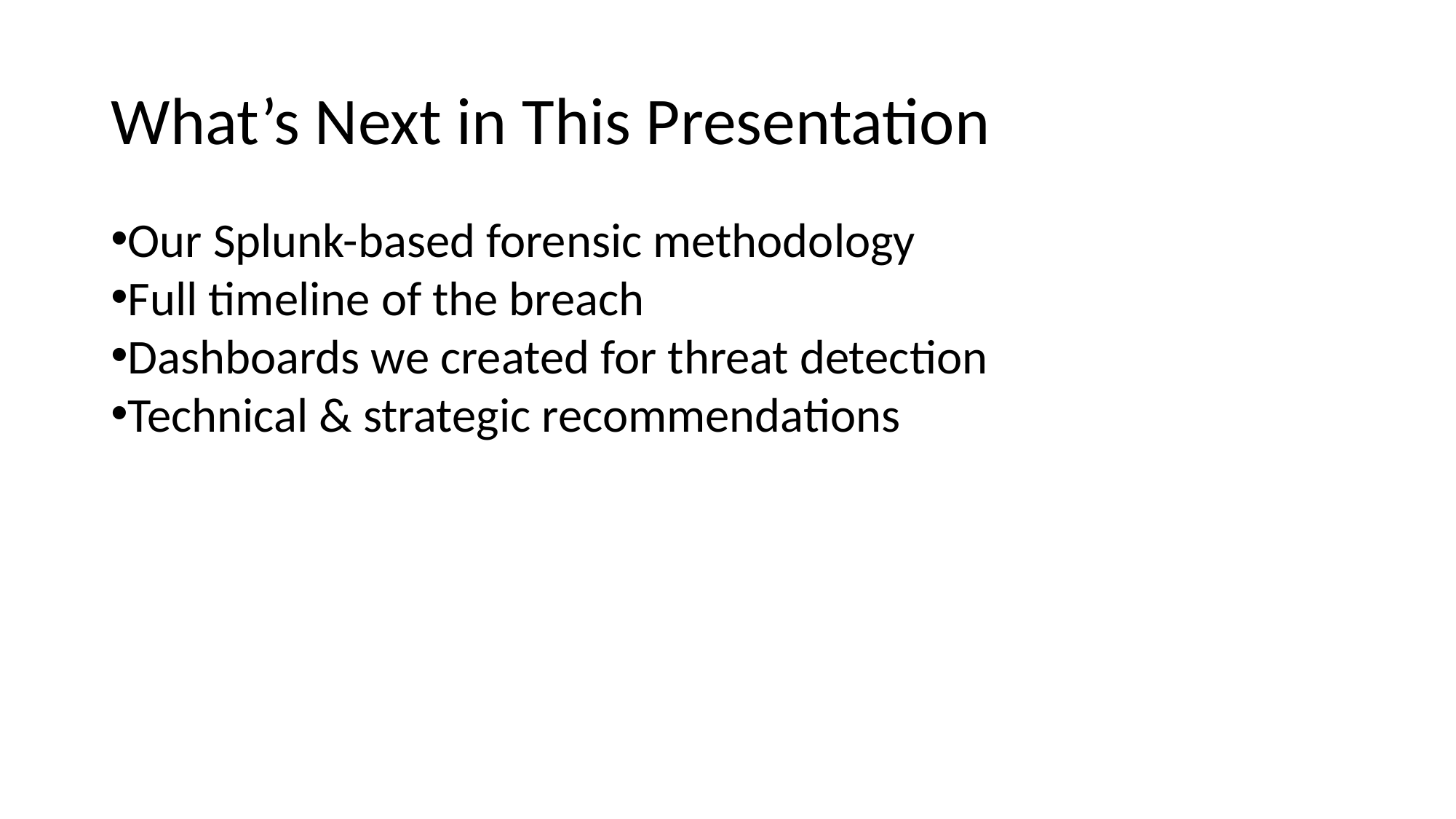

# What’s Next in This Presentation
Our Splunk-based forensic methodology
Full timeline of the breach
Dashboards we created for threat detection
Technical & strategic recommendations